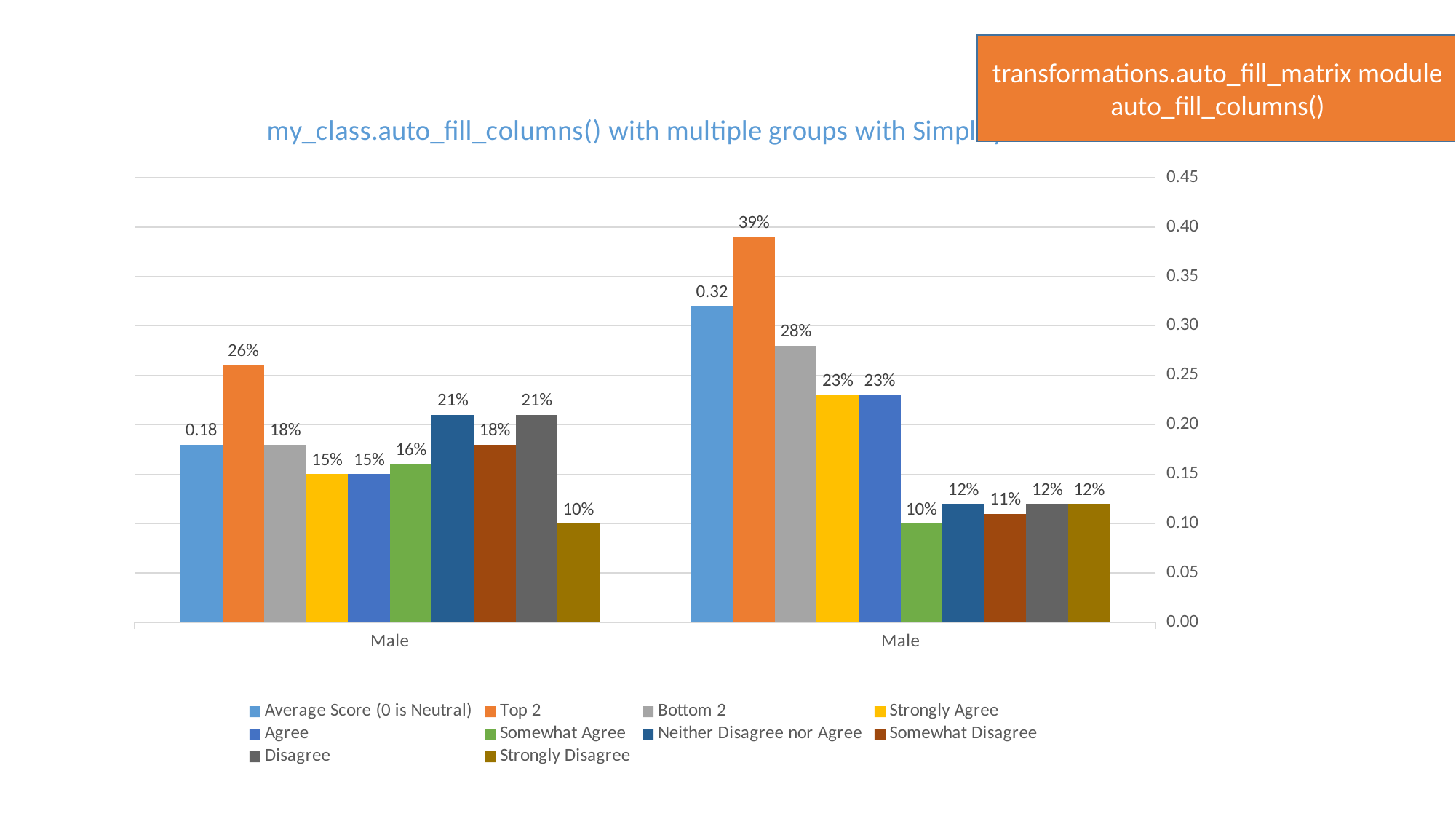

transformations.auto_fill_matrix module
auto_fill_columns()

### Chart: my_class.auto_fill_columns() with multiple groups with Simplify

| Category | Average Score (0 is Neutral) | Top 2 | Bottom 2 | Strongly Agree | Agree | Somewhat Agree | Neither Disagree nor Agree | Somewhat Disagree | Disagree | Strongly Disagree |
|---|---|---|---|---|---|---|---|---|---|---|
| Male | 0.18 | 0.26 | 0.18 | 0.15 | 0.15 | 0.16 | 0.21 | 0.18 | 0.21 | 0.1 |
| Male | 0.32 | 0.39 | 0.28 | 0.23 | 0.23 | 0.1 | 0.12 | 0.11 | 0.12 | 0.12 |